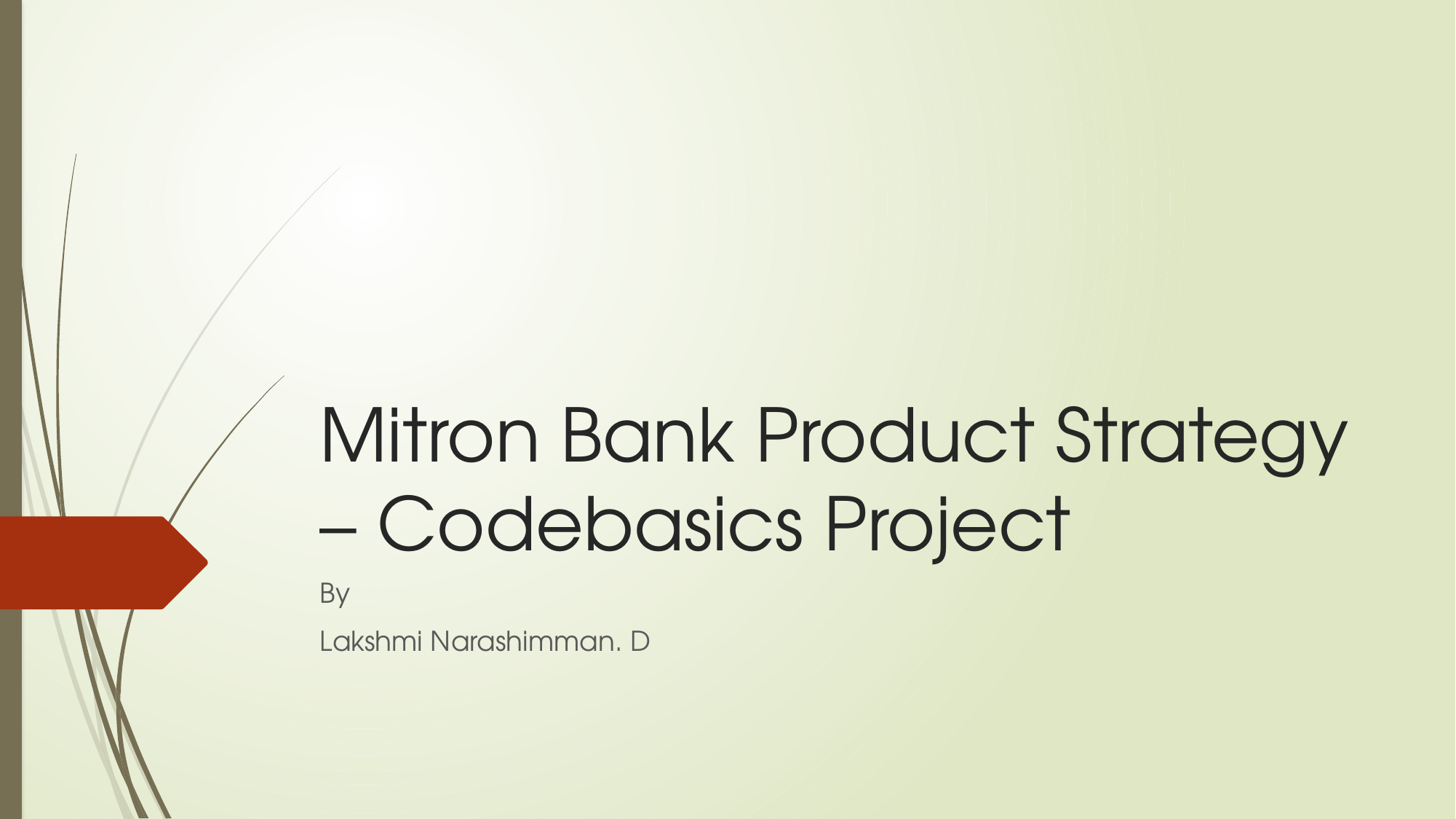

# Mitron Bank Product Strategy – Codebasics Project
By
Lakshmi Narashimman. D